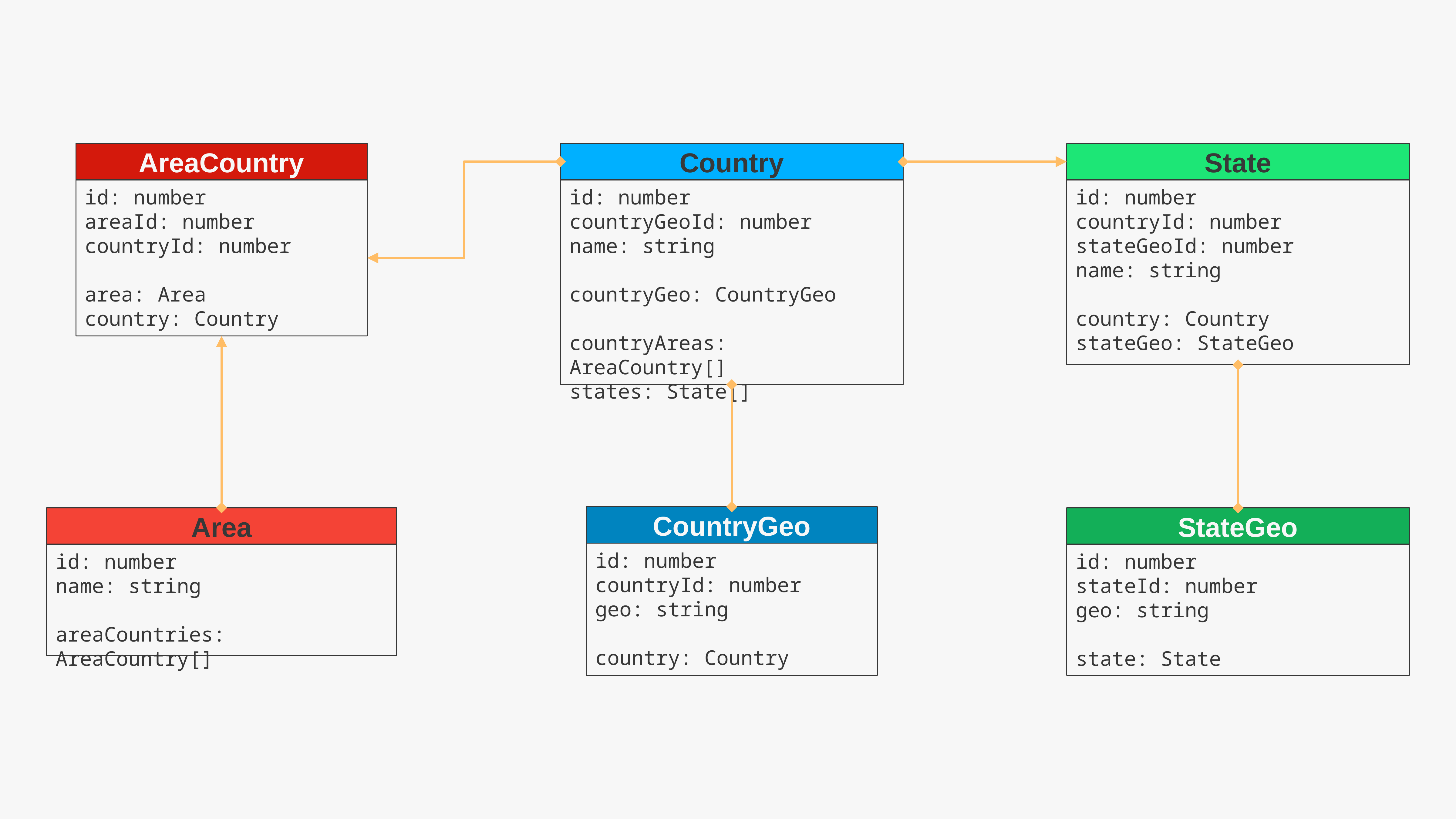

AreaCountry
id: number
areaId: number
countryId: number

area: Area
country: Country
Country
id: number
countryGeoId: number
name: string

countryGeo: CountryGeo

countryAreas: AreaCountry[]
states: State[]
State
id: number
countryId: number
stateGeoId: number
name: string

country: Country
stateGeo: StateGeo
CountryGeo
id: number
countryId: number
geo: string

country: Country
Area
id: number
name: string

areaCountries: AreaCountry[]
StateGeo
id: number
stateId: number
geo: string

state: State